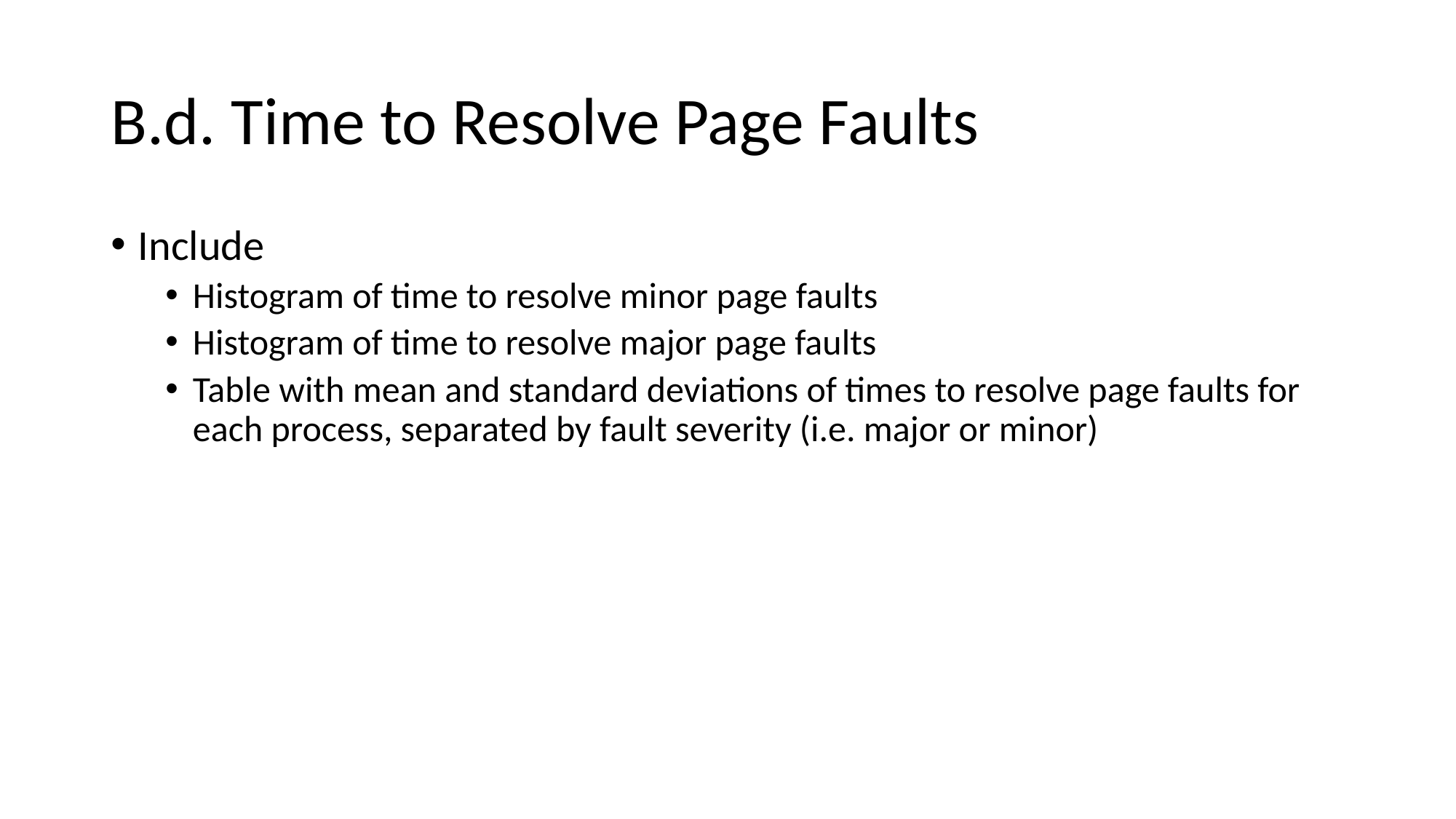

# B.d. Time to Resolve Page Faults
Include
Histogram of time to resolve minor page faults
Histogram of time to resolve major page faults
Table with mean and standard deviations of times to resolve page faults for each process, separated by fault severity (i.e. major or minor)